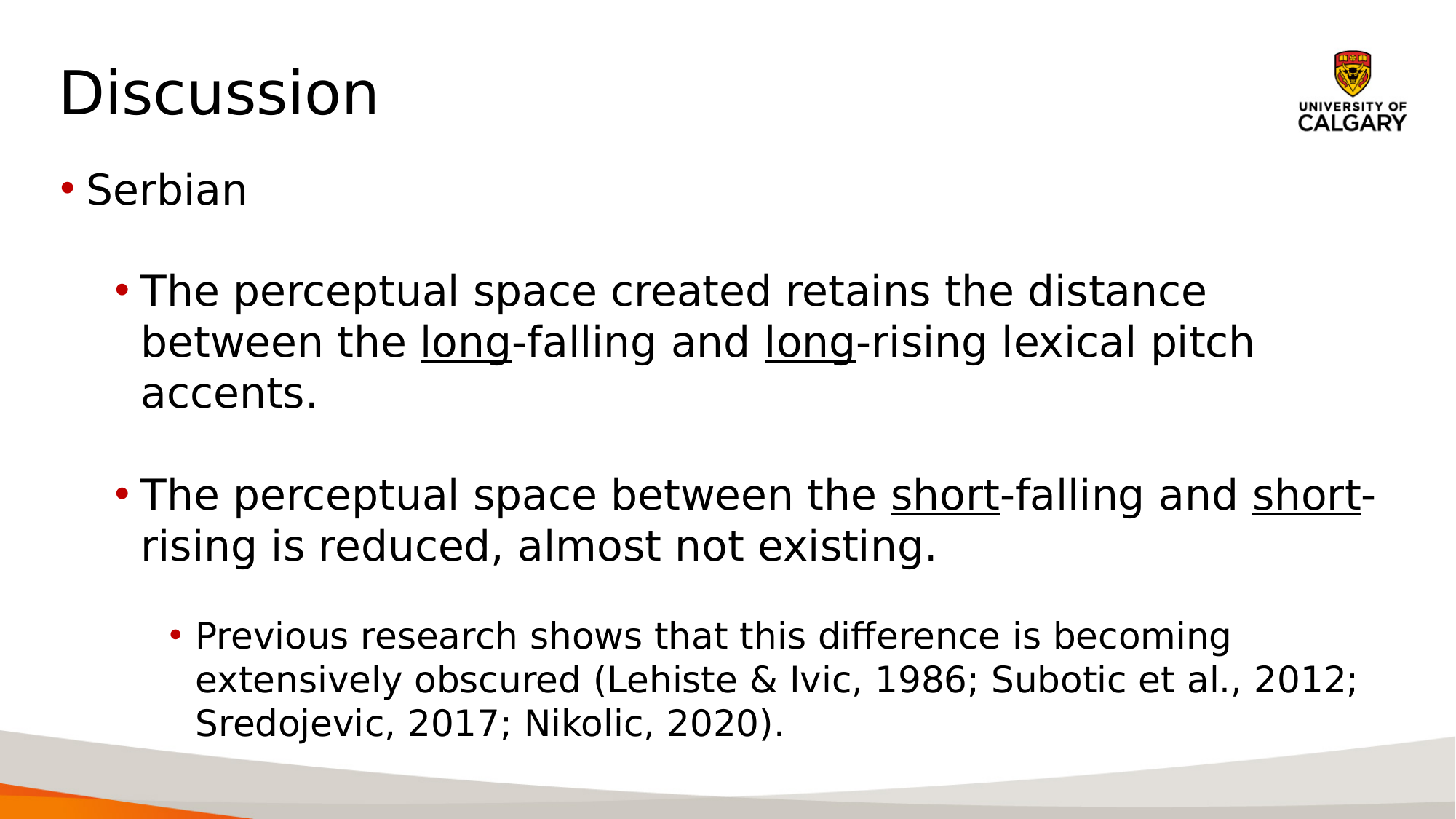

Discussion
Serbian

The perceptual space created retains the distance between the long-falling and long-rising lexical pitch accents.

The perceptual space between the short-falling and short-rising is reduced, almost not existing.

Previous research shows that this difference is becoming extensively obscured (Lehiste & Ivic, 1986; Subotic et al., 2012; Sredojevic, 2017; Nikolic, 2020).